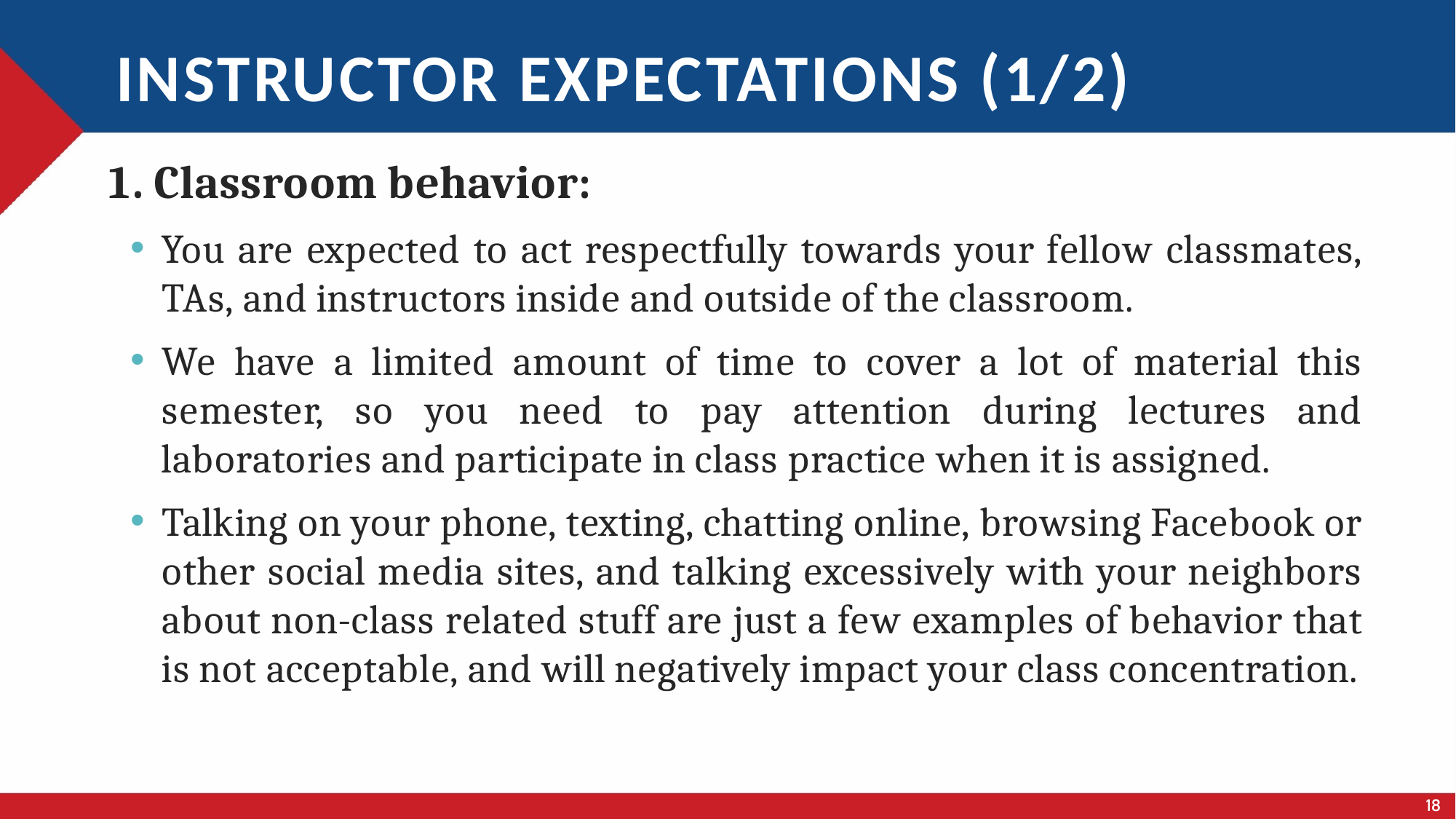

# Instructor expectations (1/2)
1. Classroom behavior:
You are expected to act respectfully towards your fellow classmates, TAs, and instructors inside and outside of the classroom.
We have a limited amount of time to cover a lot of material this semester, so you need to pay attention during lectures and laboratories and participate in class practice when it is assigned.
Talking on your phone, texting, chatting online, browsing Facebook or other social media sites, and talking excessively with your neighbors about non-class related stuff are just a few examples of behavior that is not acceptable, and will negatively impact your class concentration.
18